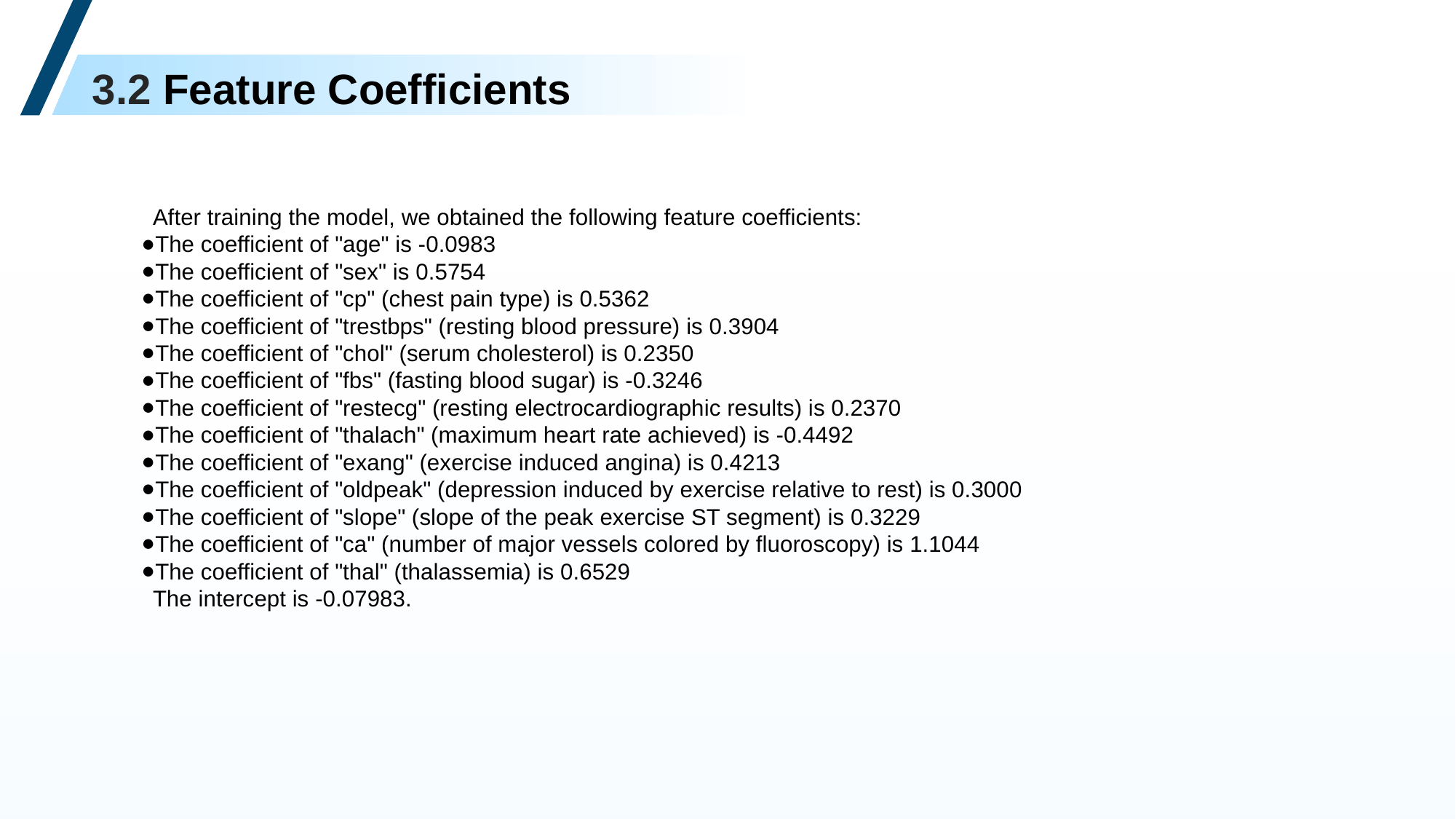

3.2 Feature Coefficients
After training the model, we obtained the following feature coefficients:
The coefficient of "age" is -0.0983
The coefficient of "sex" is 0.5754
The coefficient of "cp" (chest pain type) is 0.5362
The coefficient of "trestbps" (resting blood pressure) is 0.3904
The coefficient of "chol" (serum cholesterol) is 0.2350
The coefficient of "fbs" (fasting blood sugar) is -0.3246
The coefficient of "restecg" (resting electrocardiographic results) is 0.2370
The coefficient of "thalach" (maximum heart rate achieved) is -0.4492
The coefficient of "exang" (exercise induced angina) is 0.4213
The coefficient of "oldpeak" (depression induced by exercise relative to rest) is 0.3000
The coefficient of "slope" (slope of the peak exercise ST segment) is 0.3229
The coefficient of "ca" (number of major vessels colored by fluoroscopy) is 1.1044
The coefficient of "thal" (thalassemia) is 0.6529
The intercept is -0.07983.